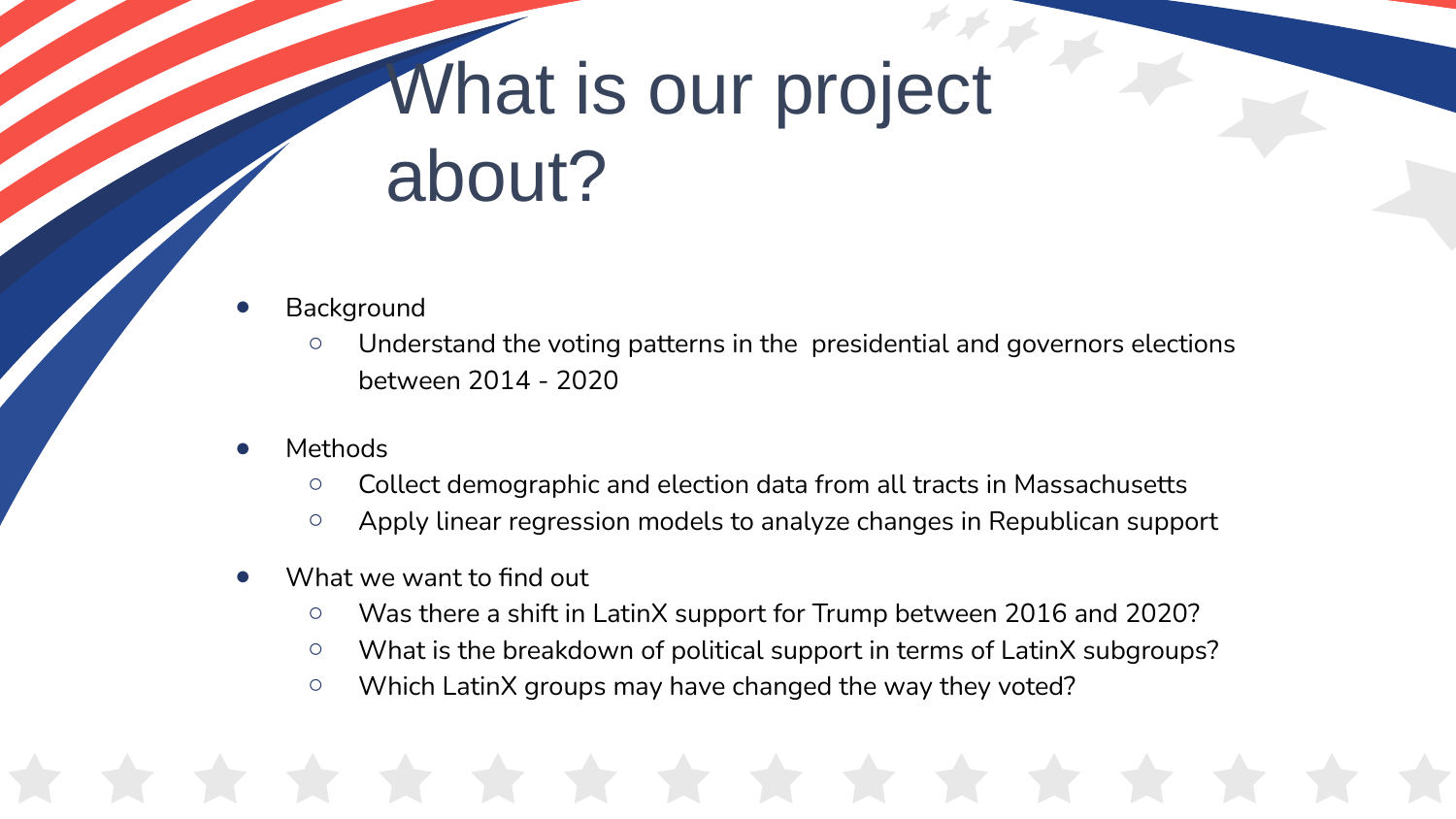

What is our project about?

Background
Understand the voting patterns in the  presidential and governors elections between 2014 - 2020
Methods
Collect demographic and election data from all tracts in Massachusetts
Apply linear regression models to analyze changes in Republican support
What we want to find out
Was there a shift in LatinX support for Trump between 2016 and 2020?
What is the breakdown of political support in terms of LatinX subgroups?
Which LatinX groups may have changed the way they voted?